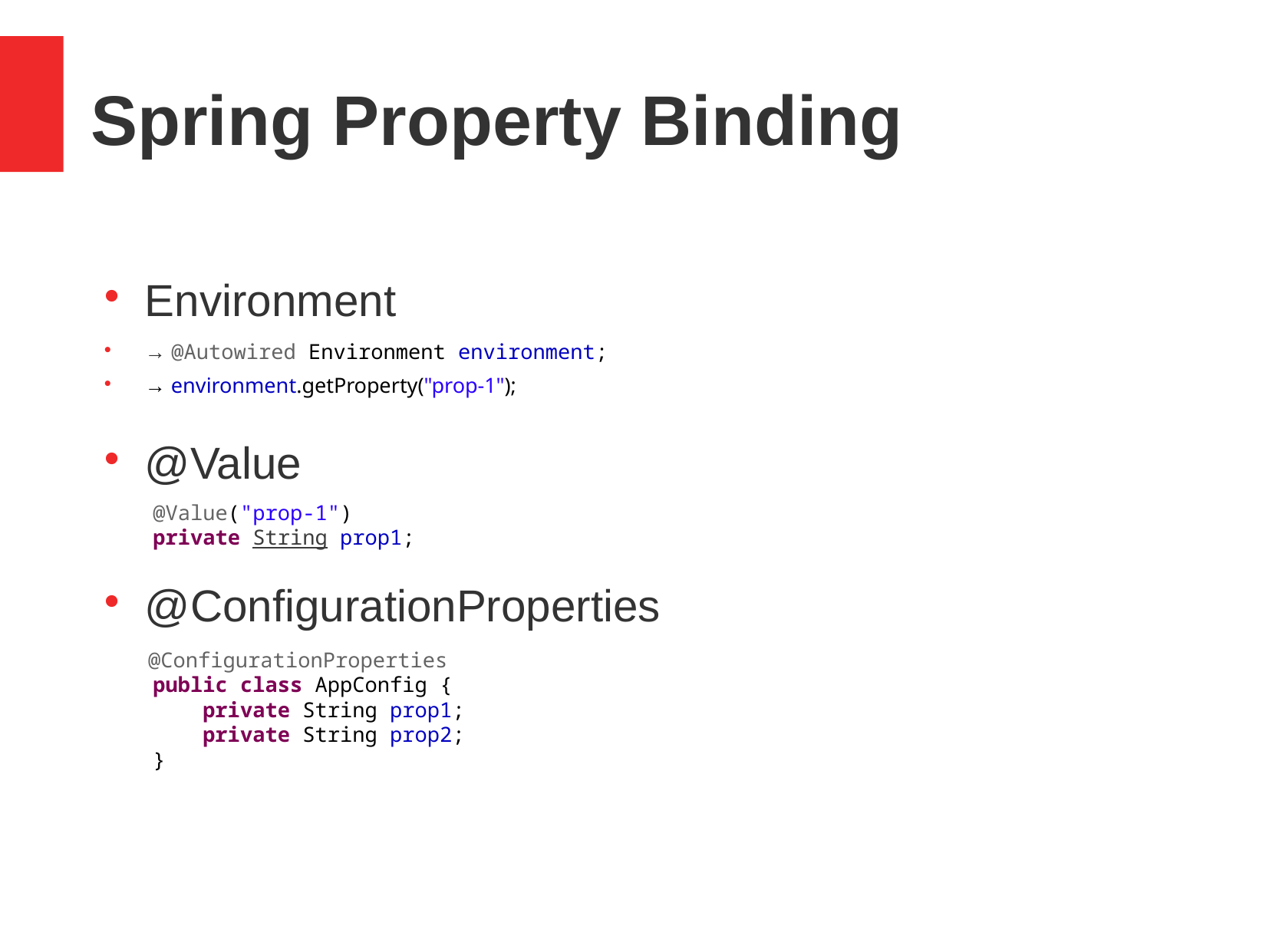

Spring Property Binding
Environment
→ @Autowired Environment environment;
→ environment.getProperty("prop-1");
@Value
     @Value("prop-1")
     private String prop1;
@ConfigurationProperties
      @ConfigurationProperties
     public class AppConfig {
         private String prop1;
         private String prop2;
     }